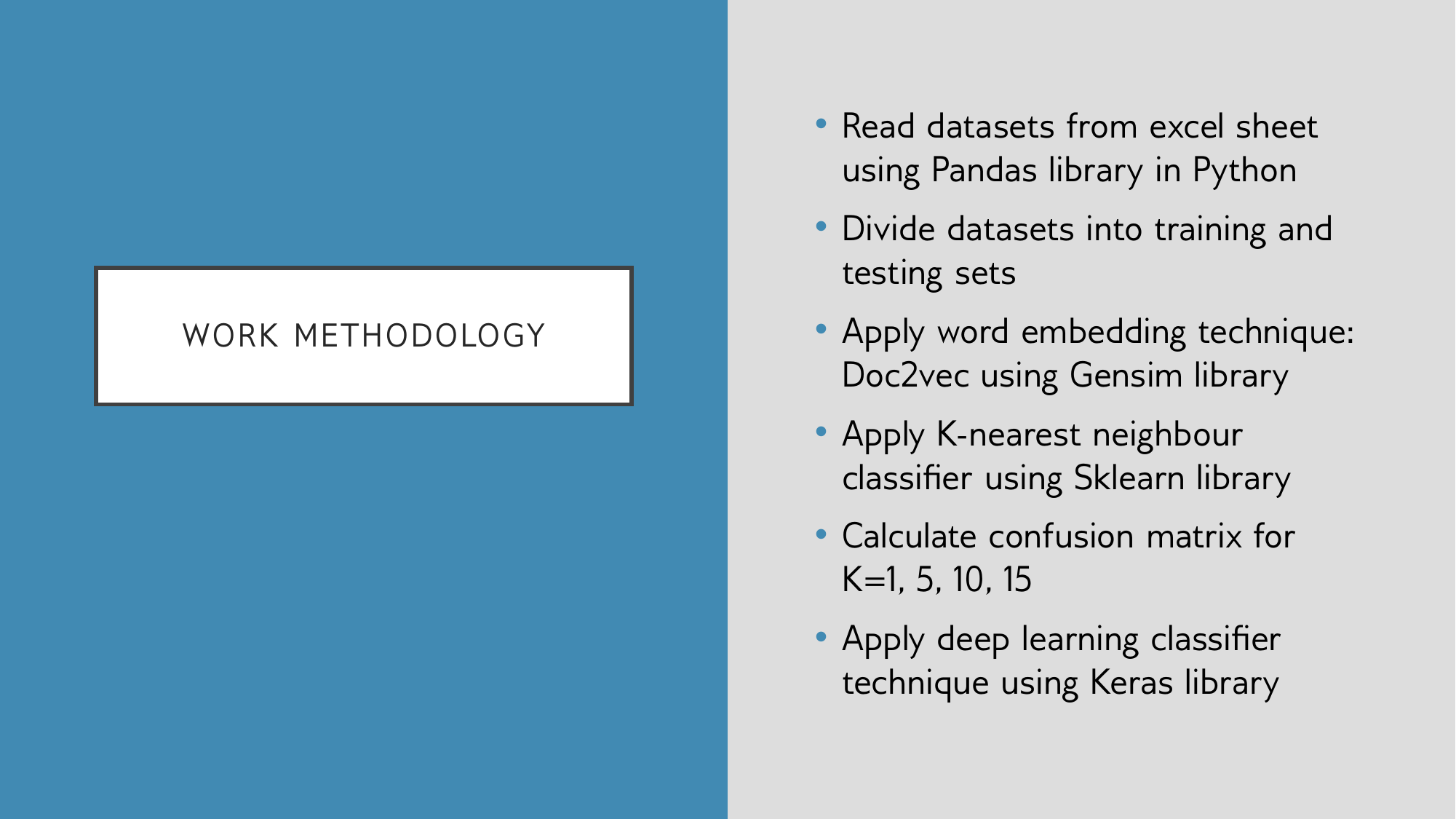

Read datasets from excel sheet using Pandas library in Python
Divide datasets into training and testing sets
Apply word embedding technique: Doc2vec using Gensim library
Apply K-nearest neighbour classifier using Sklearn library
Calculate confusion matrix for K=1, 5, 10, 15
Apply deep learning classifier technique using Keras library
# Work methodology